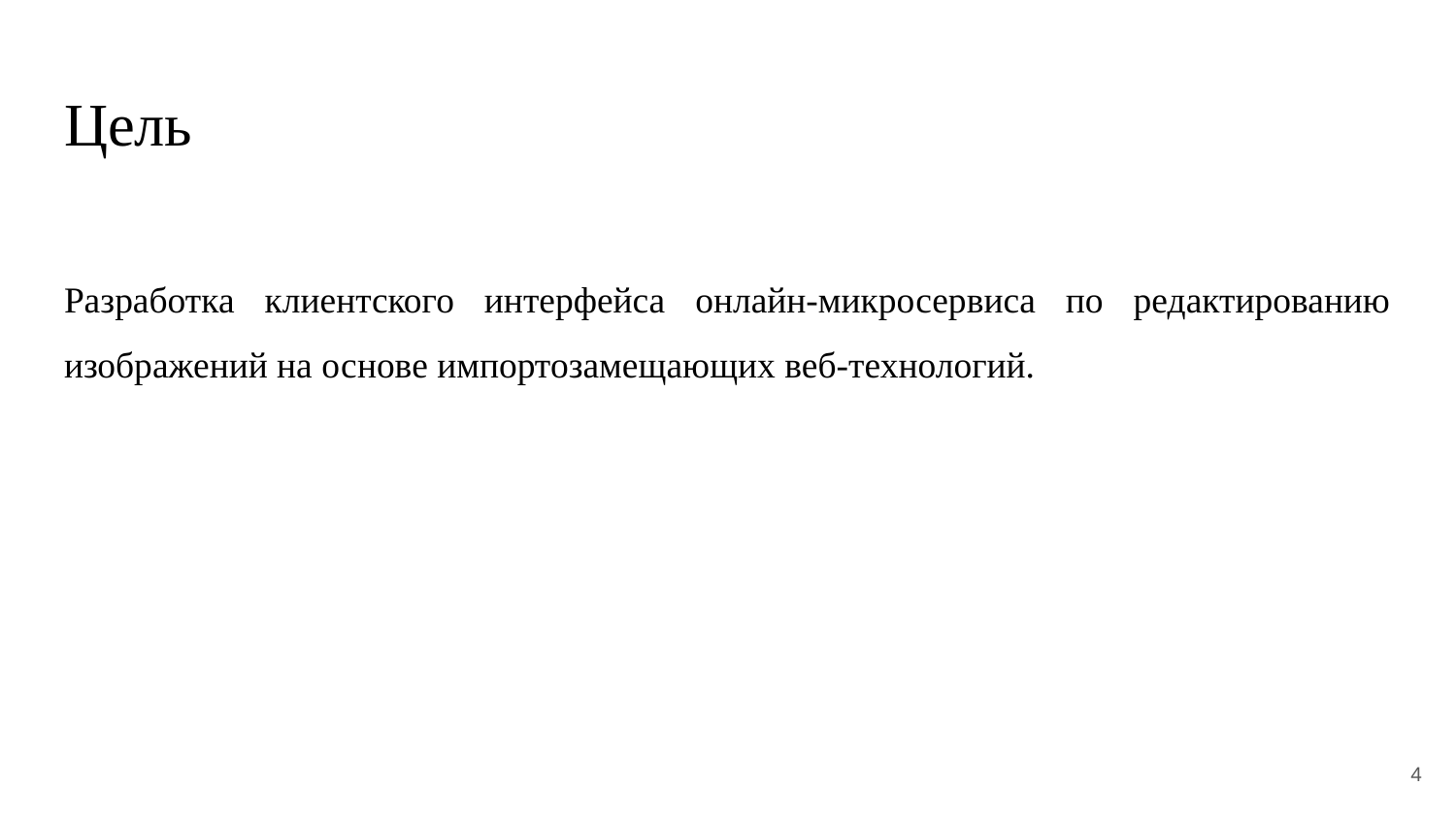

# Цель
Разработка клиентского интерфейса онлайн-микросервиса по редактированию изображений на основе импортозамещающих веб-технологий.
4